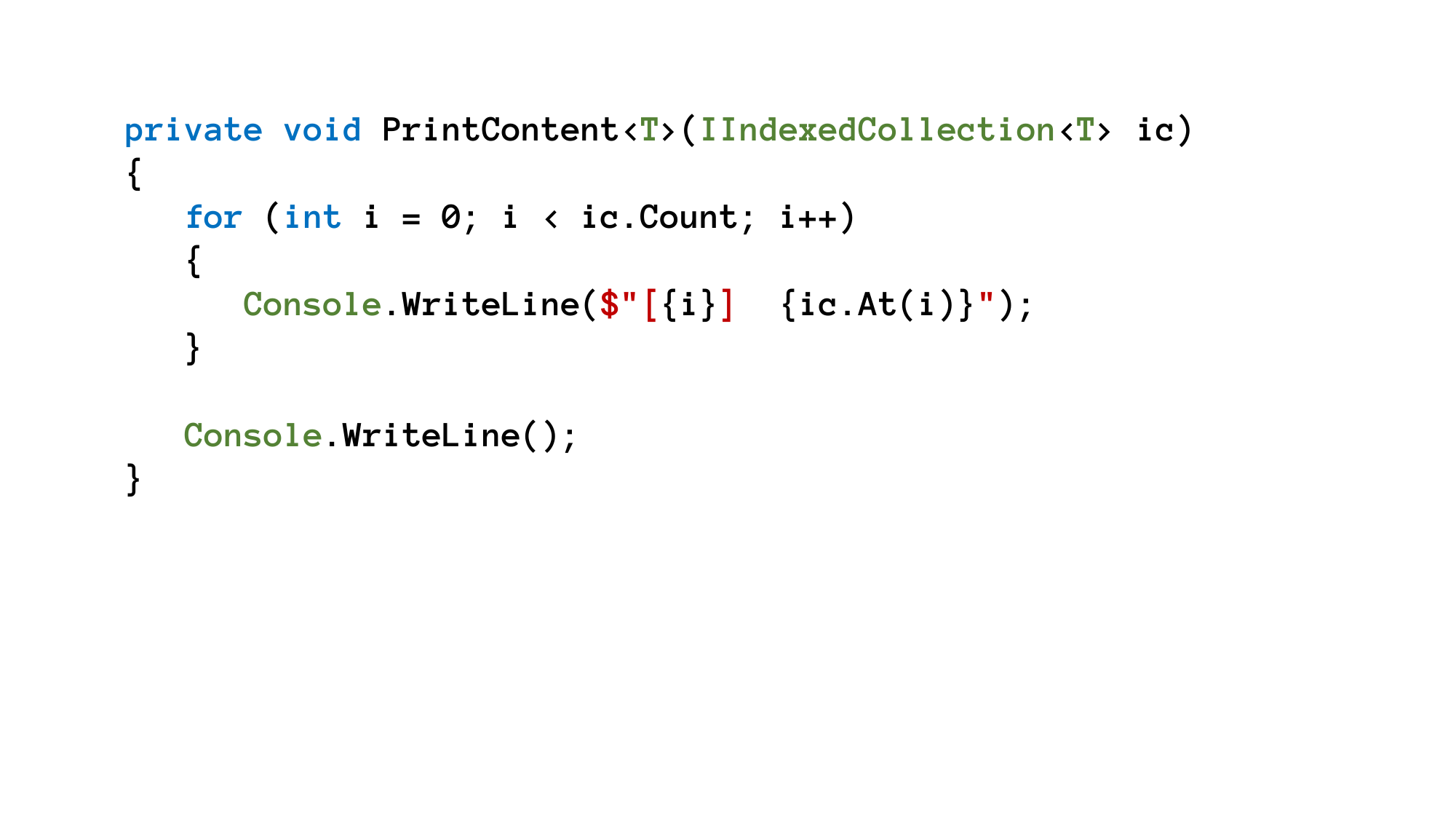

private void PrintContent<T>(IIndexedCollection<T> ic)
{
   for (int i = 0; i < ic.Count; i++)
   {
      Console.WriteLine($"[{i}]  {ic.At(i)}");
   }

   Console.WriteLine();
}